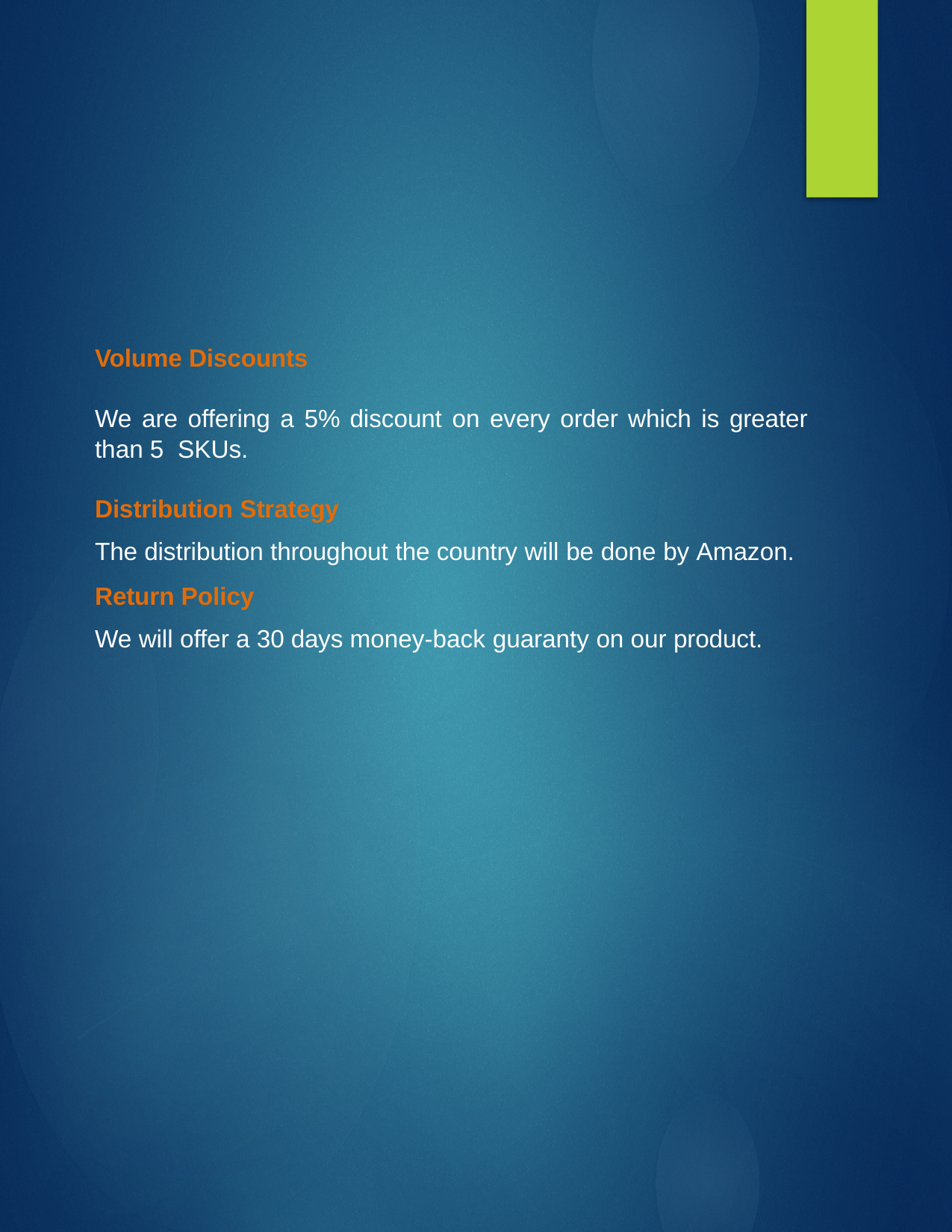

12
Volume Discounts

We are offering a 5% discount on every order which is greater than 5  SKUs.

Distribution Strategy
The distribution throughout the country will be done by Amazon.
Return Policy
We will offer a 30 days money-back guaranty on our product.